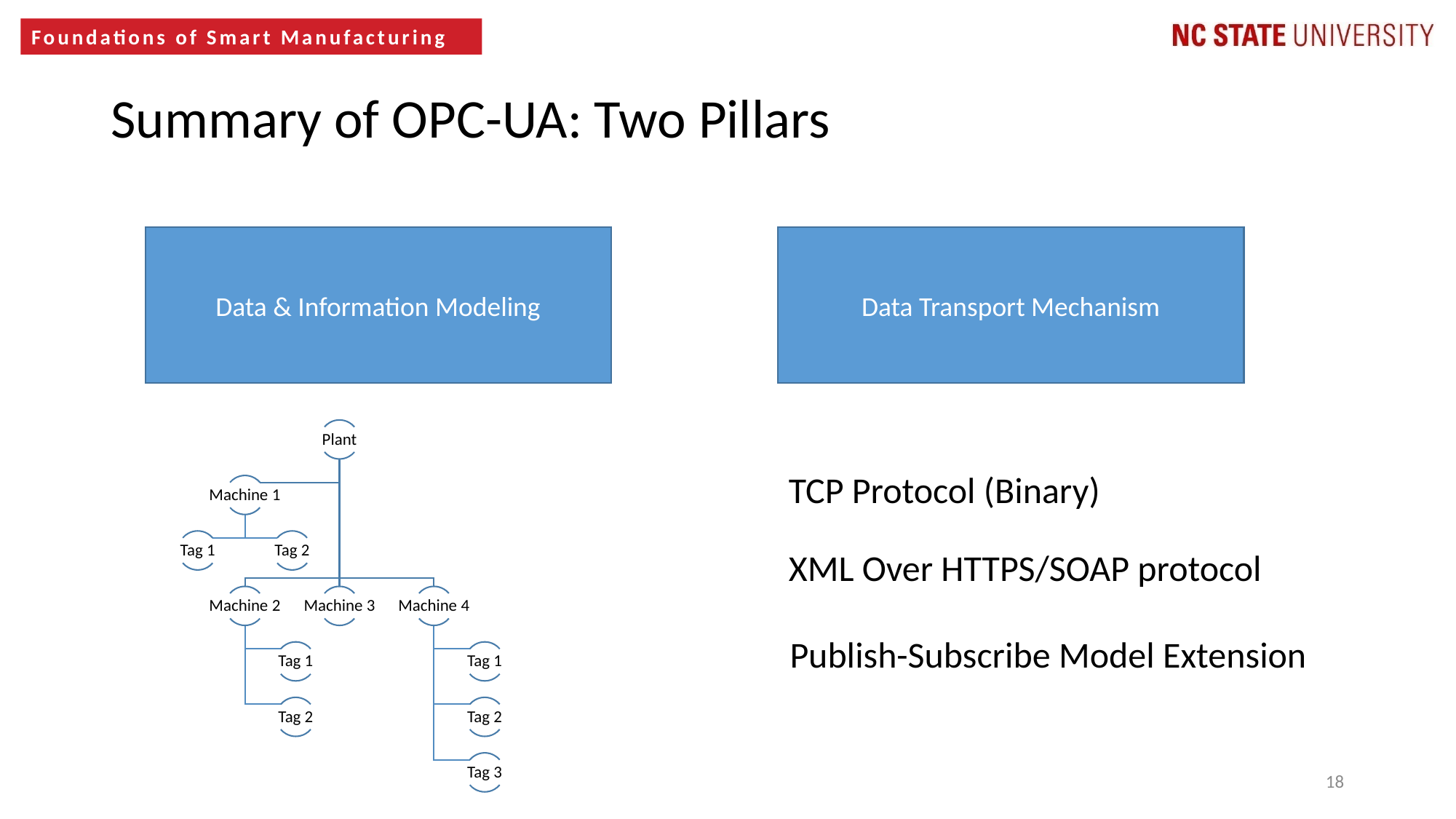

# Summary of OPC-UA: Two Pillars
Data Transport Mechanism
Data & Information Modeling
Plant
Machine 2
Tag 1
Tag 2
Machine 3
Machine 4
Tag 1
Tag 2
Tag 3
Machine 1
Tag 1
Tag 2
TCP Protocol (Binary)
XML Over HTTPS/SOAP protocol
Publish-Subscribe Model Extension
18